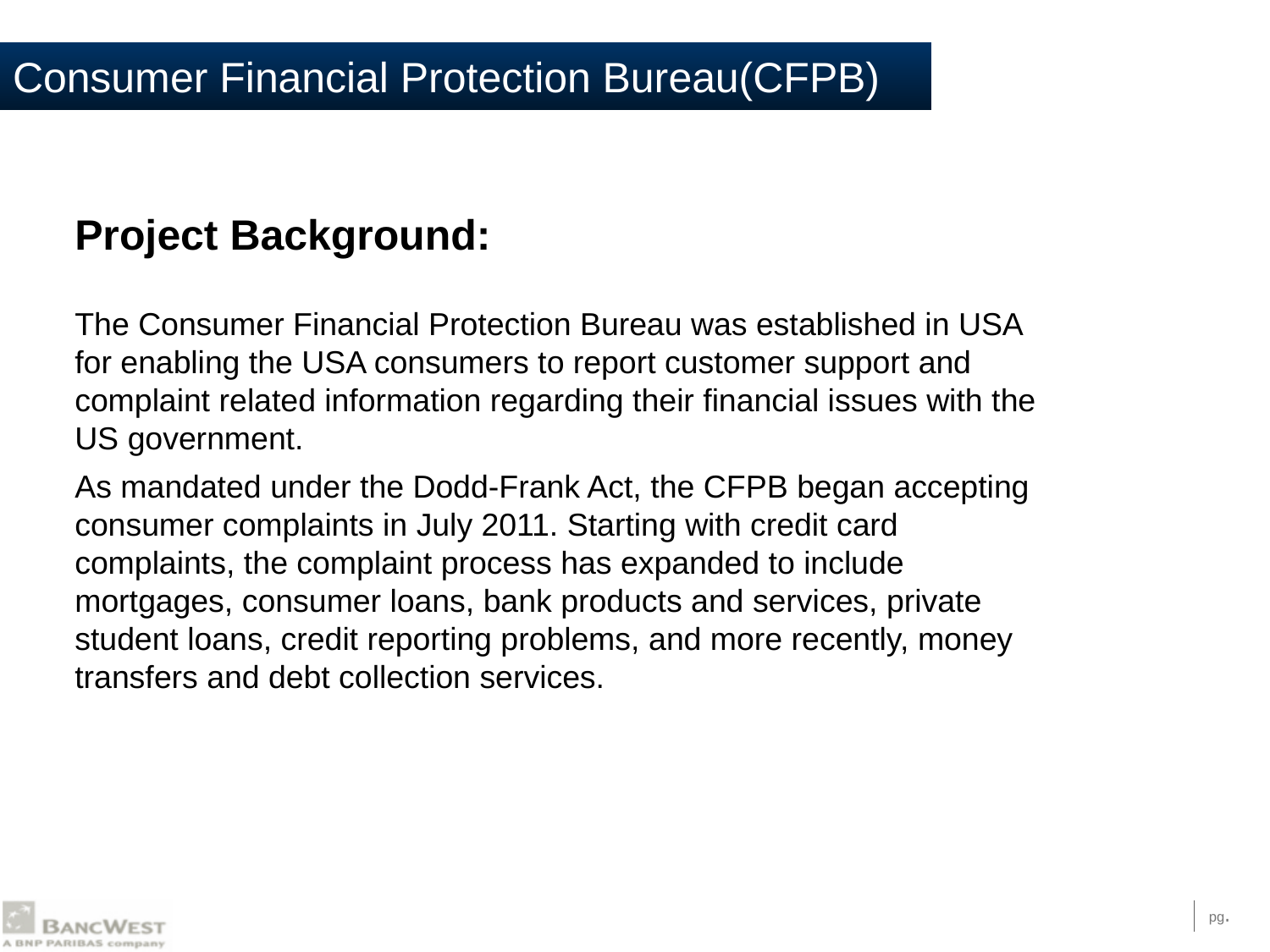

# Consumer Financial Protection Bureau(CFPB)
Project Background:
The Consumer Financial Protection Bureau was established in USA for enabling the USA consumers to report customer support and complaint related information regarding their financial issues with the US government.
As mandated under the Dodd-Frank Act, the CFPB began accepting consumer complaints in July 2011. Starting with credit card complaints, the complaint process has expanded to include mortgages, consumer loans, bank products and services, private student loans, credit reporting problems, and more recently, money transfers and debt collection services.